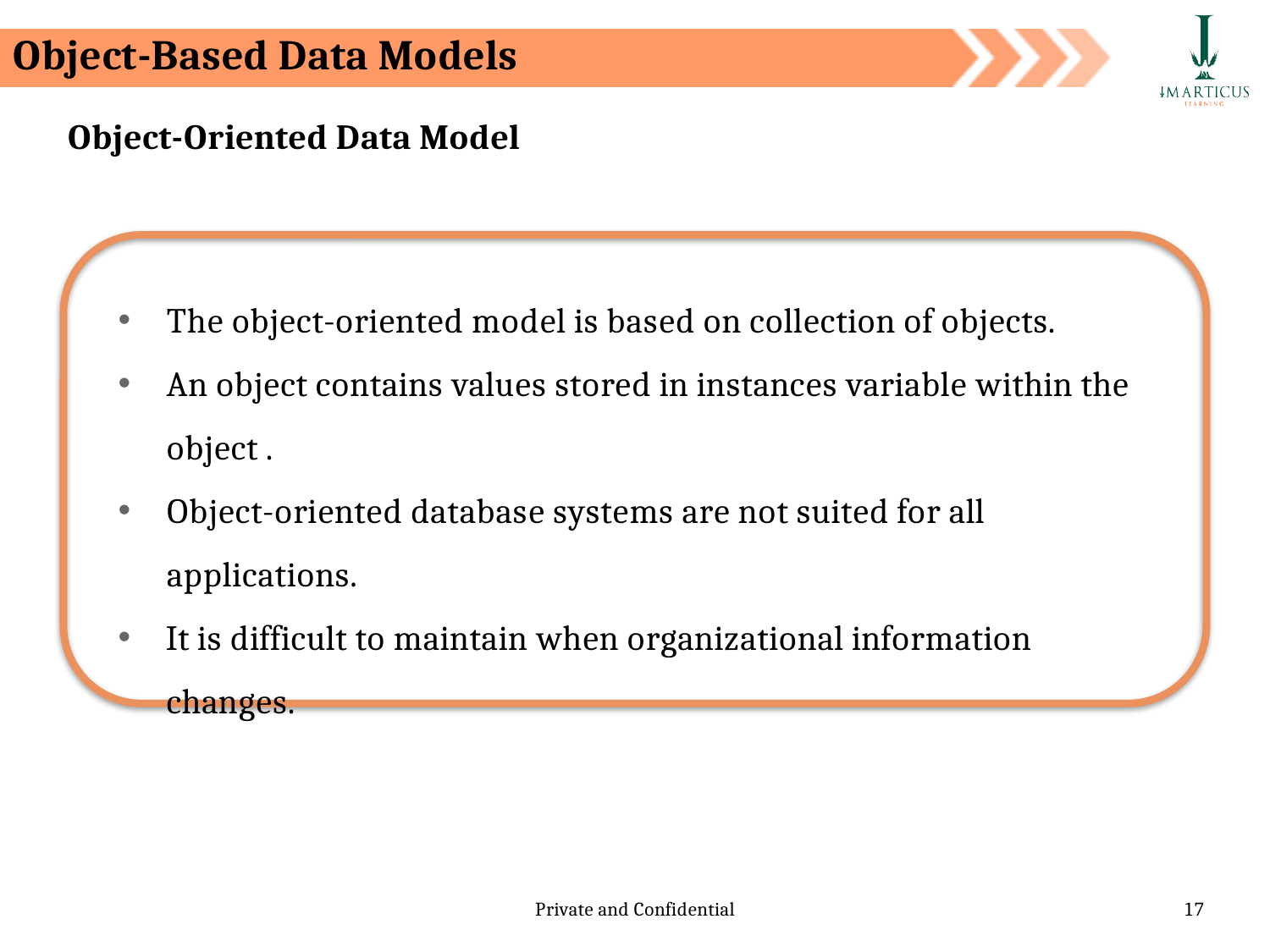

Object-Based Data Models
Object-Oriented Data Model

The object-oriented model is based on collection of objects.
An object contains values stored in instances variable within the object .
Object-oriented database systems are not suited for all applications.
It is difficult to maintain when organizational information changes.